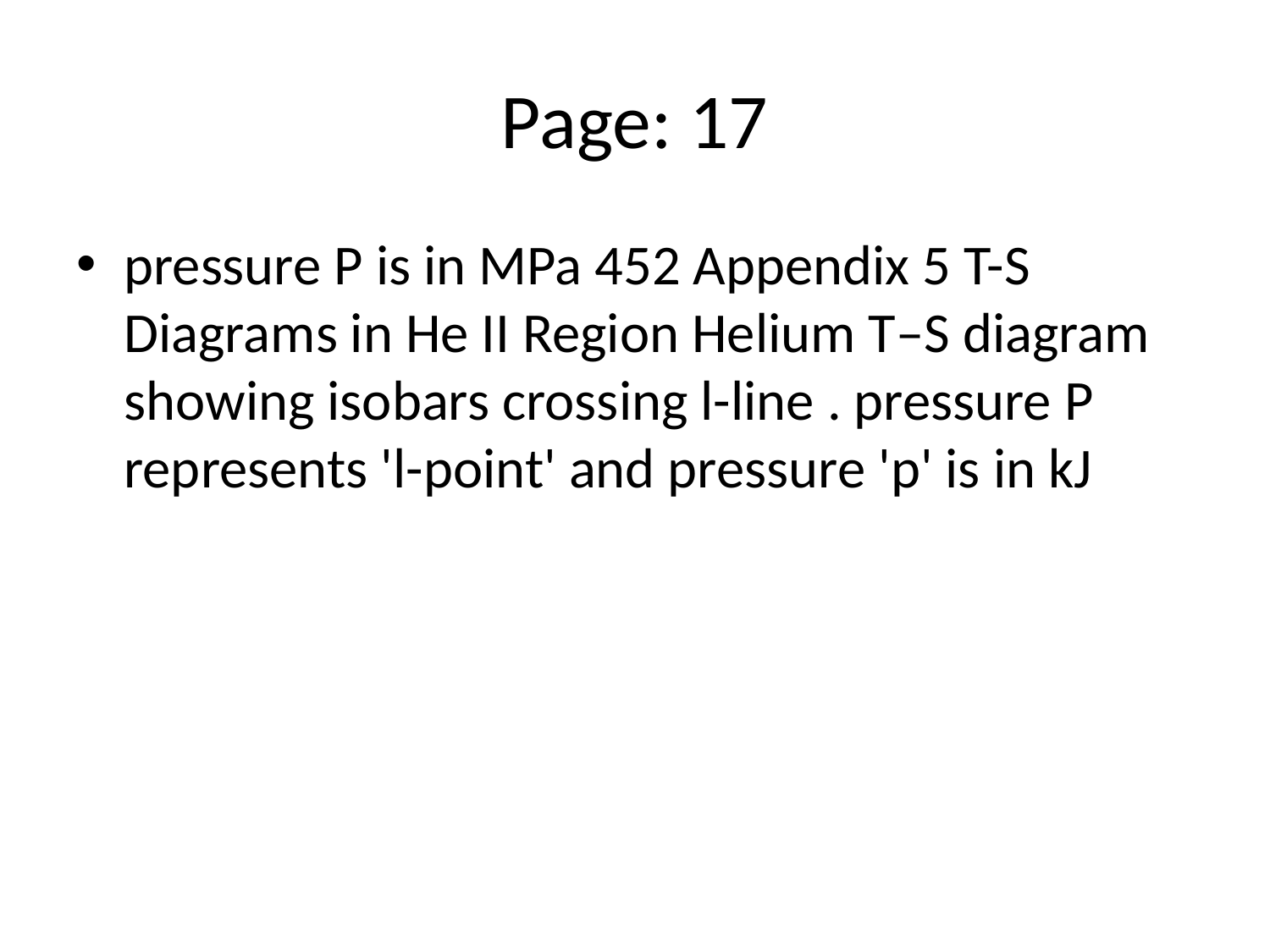

# Page: 17
pressure P is in MPa 452 Appendix 5 T-S Diagrams in He II Region Helium T–S diagram showing isobars crossing l-line . pressure P represents 'l-point' and pressure 'p' is in kJ